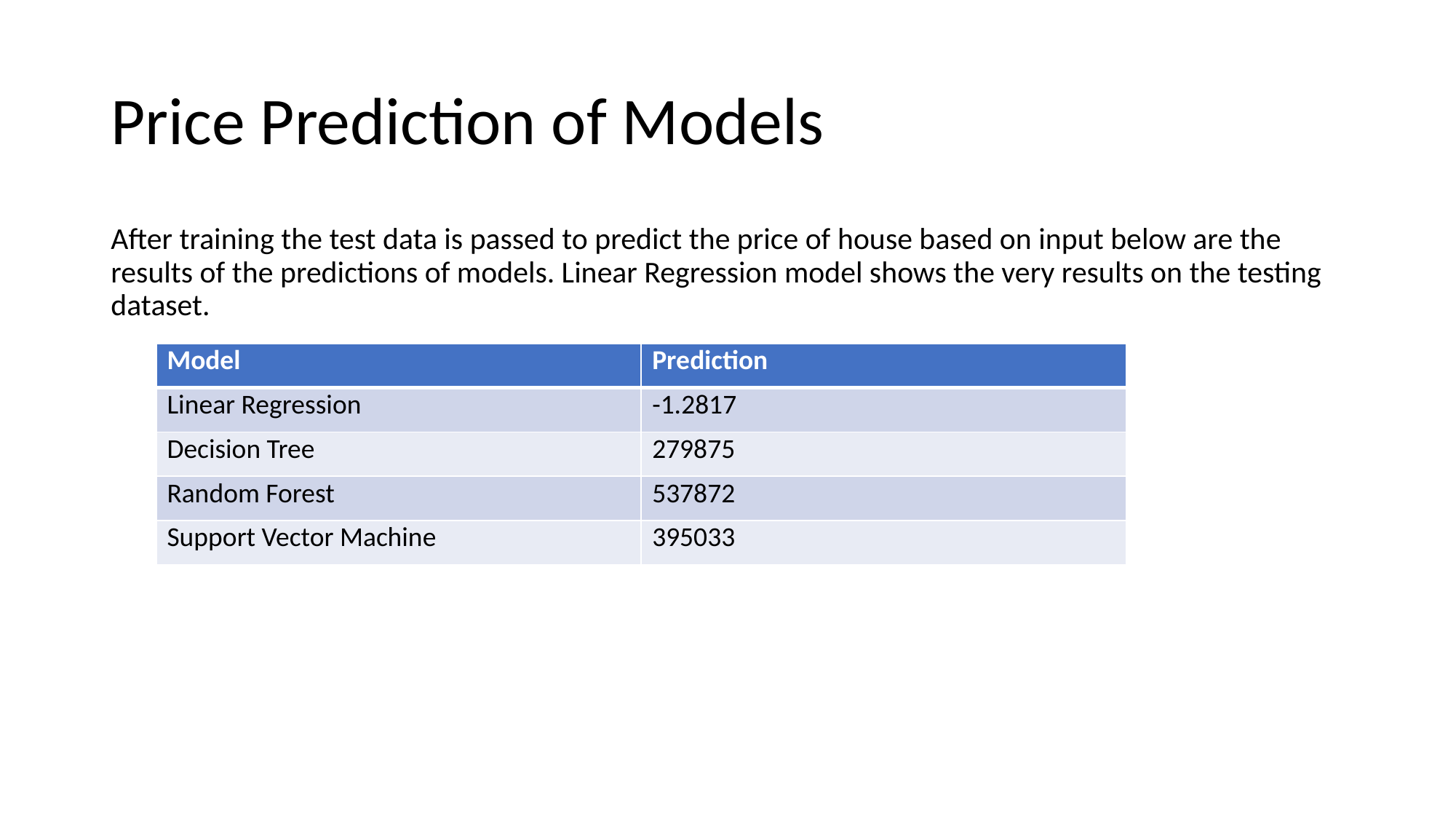

# Price Prediction of Models
After training the test data is passed to predict the price of house based on input below are the results of the predictions of models. Linear Regression model shows the very results on the testing dataset.

| Model | Prediction |
| --- | --- |
| Linear Regression | -1.2817 |
| Decision Tree | 279875 |
| Random Forest | 537872 |
| Support Vector Machine | 395033 |